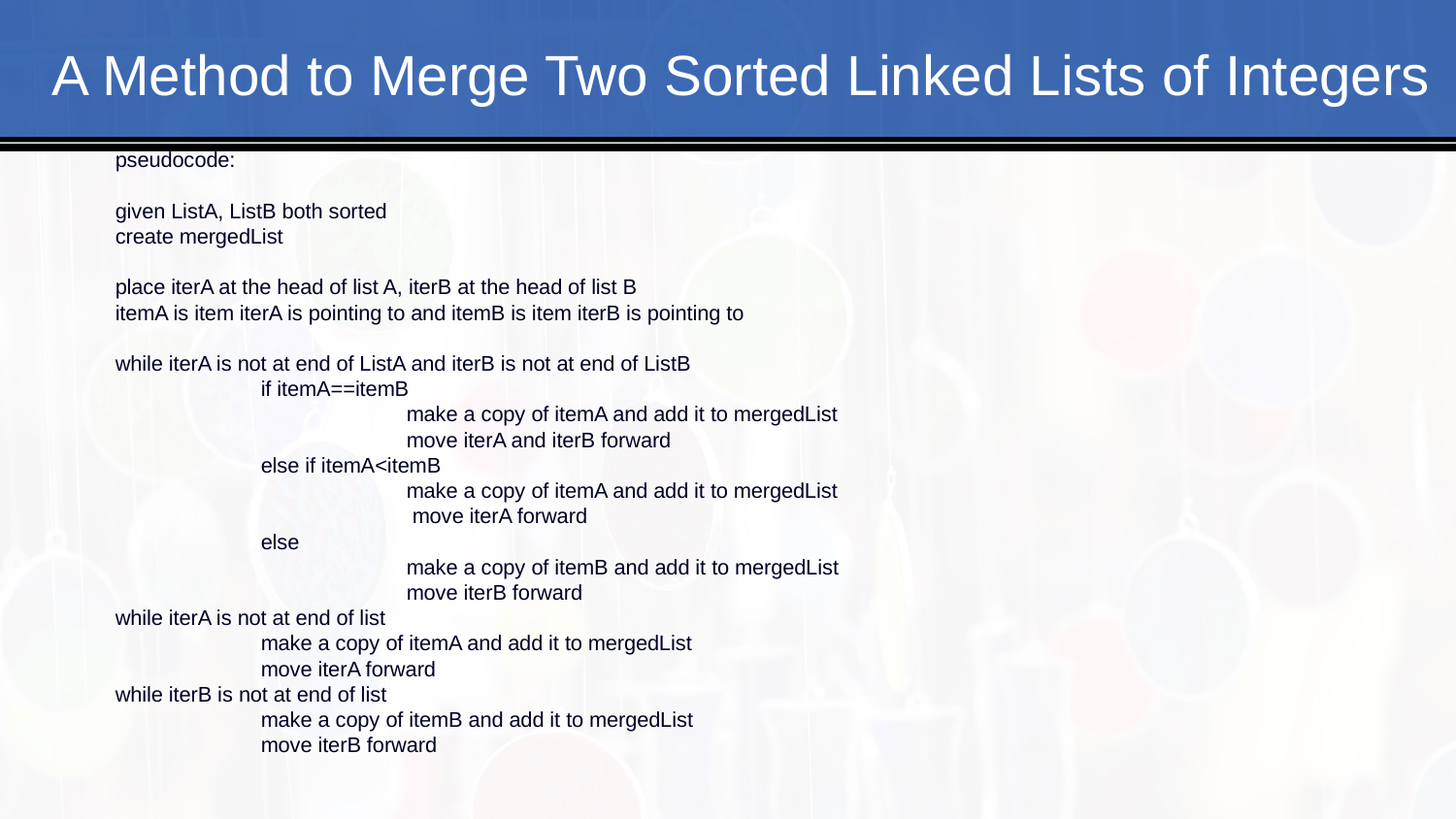

A Method to Merge Two Sorted Linked Lists of Integers
pseudocode:

given ListA, ListB both sorted
create mergedList

place iterA at the head of list A, iterB at the head of list B
itemA is item iterA is pointing to and itemB is item iterB is pointing to

while iterA is not at end of ListA and iterB is not at end of ListB
	if itemA==itemB
		make a copy of itemA and add it to mergedList
		move iterA and iterB forward
	else if itemA<itemB
		make a copy of itemA and add it to mergedList
		 move iterA forward
	else
		make a copy of itemB and add it to mergedList
		move iterB forward
while iterA is not at end of list
	make a copy of itemA and add it to mergedList
	move iterA forward
while iterB is not at end of list
	make a copy of itemB and add it to mergedList
	move iterB forward